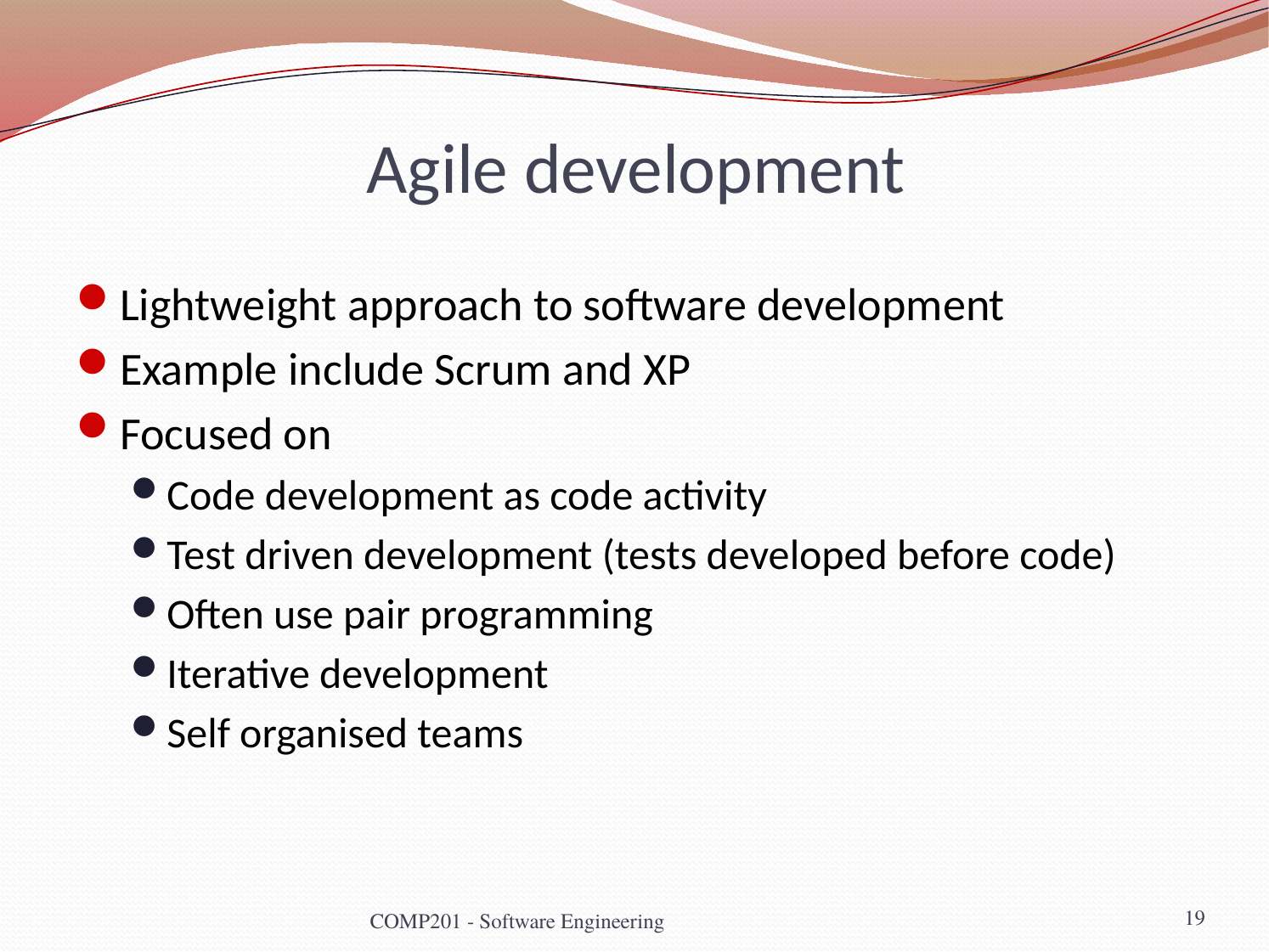

# Agile development
Lightweight approach to software development
Example include Scrum and XP
Focused on
Code development as code activity
Test driven development (tests developed before code)
Often use pair programming
Iterative development
Self organised teams
COMP201 - Software Engineering
19